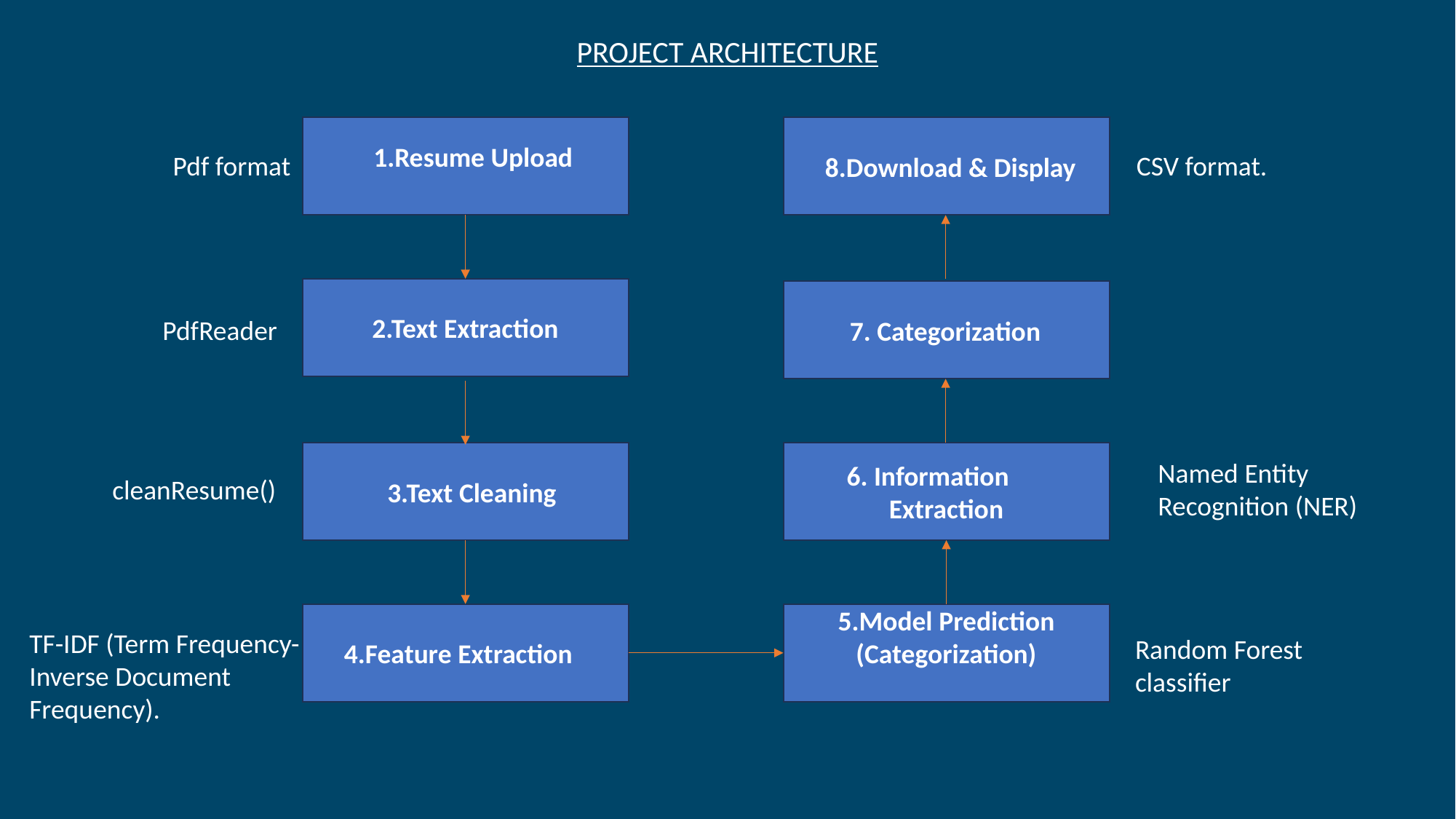

PROJECT ARCHITECTURE

     8.Download & Display
1.Resume Upload
2.Text Extraction

         7. Categorization

            3.Text Cleaning
6. Information       Extraction
     4.Feature Extraction
5.Model Prediction (Categorization)

Pdf format
CSV format.
PdfReader
Named Entity Recognition (NER)
cleanResume()
TF-IDF (Term Frequency-Inverse Document Frequency).
Random Forest classifier